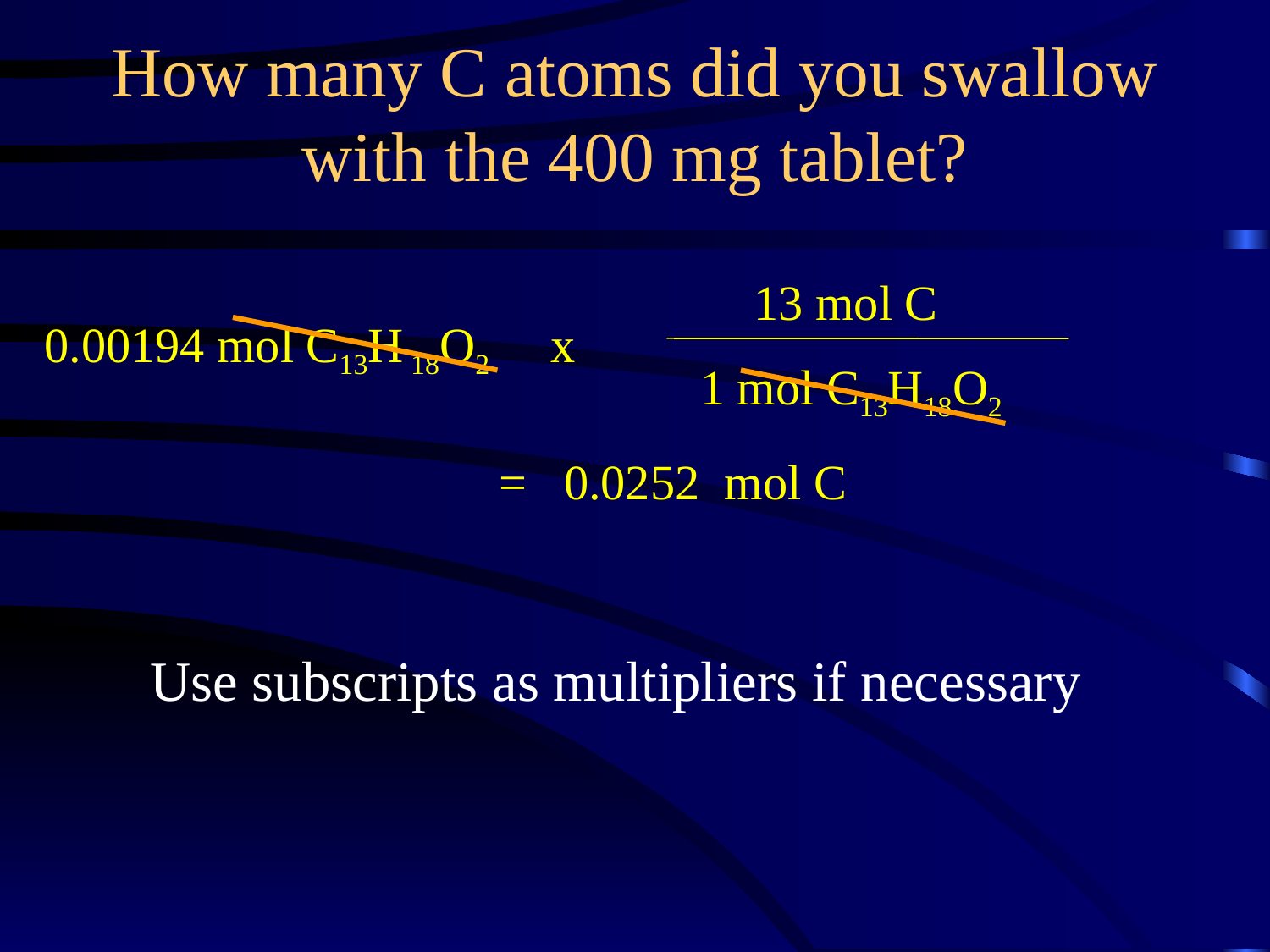

How many C atoms did you swallow with the 400 mg tablet?
13 mol C
0.00194 mol C13H 18O2     x

1 mol C13H18O2

=   0.0252  mol C
Use subscripts as multipliers if necessary